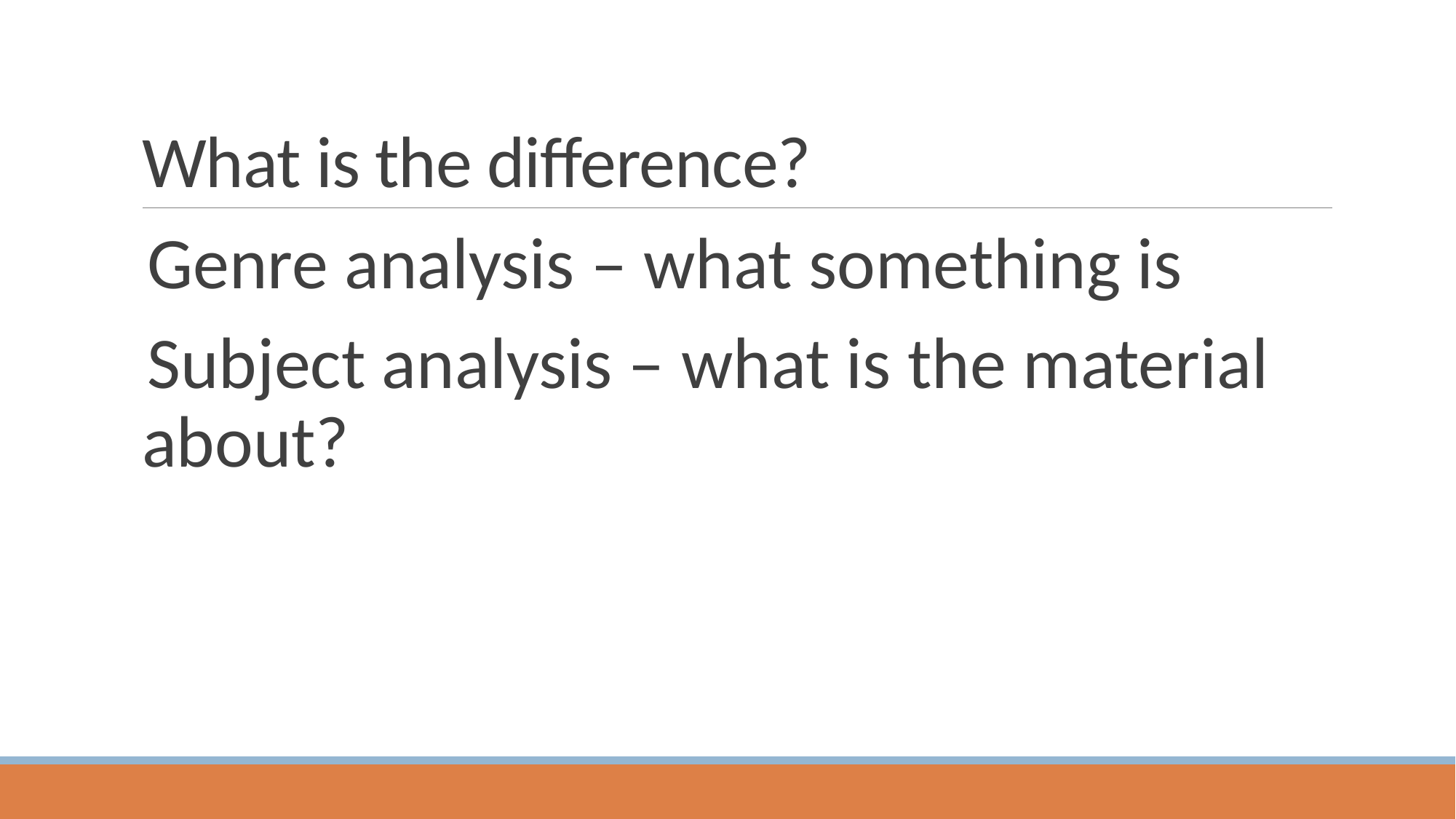

# What is the difference?
Genre analysis – what something is
Subject analysis – what is the material about?